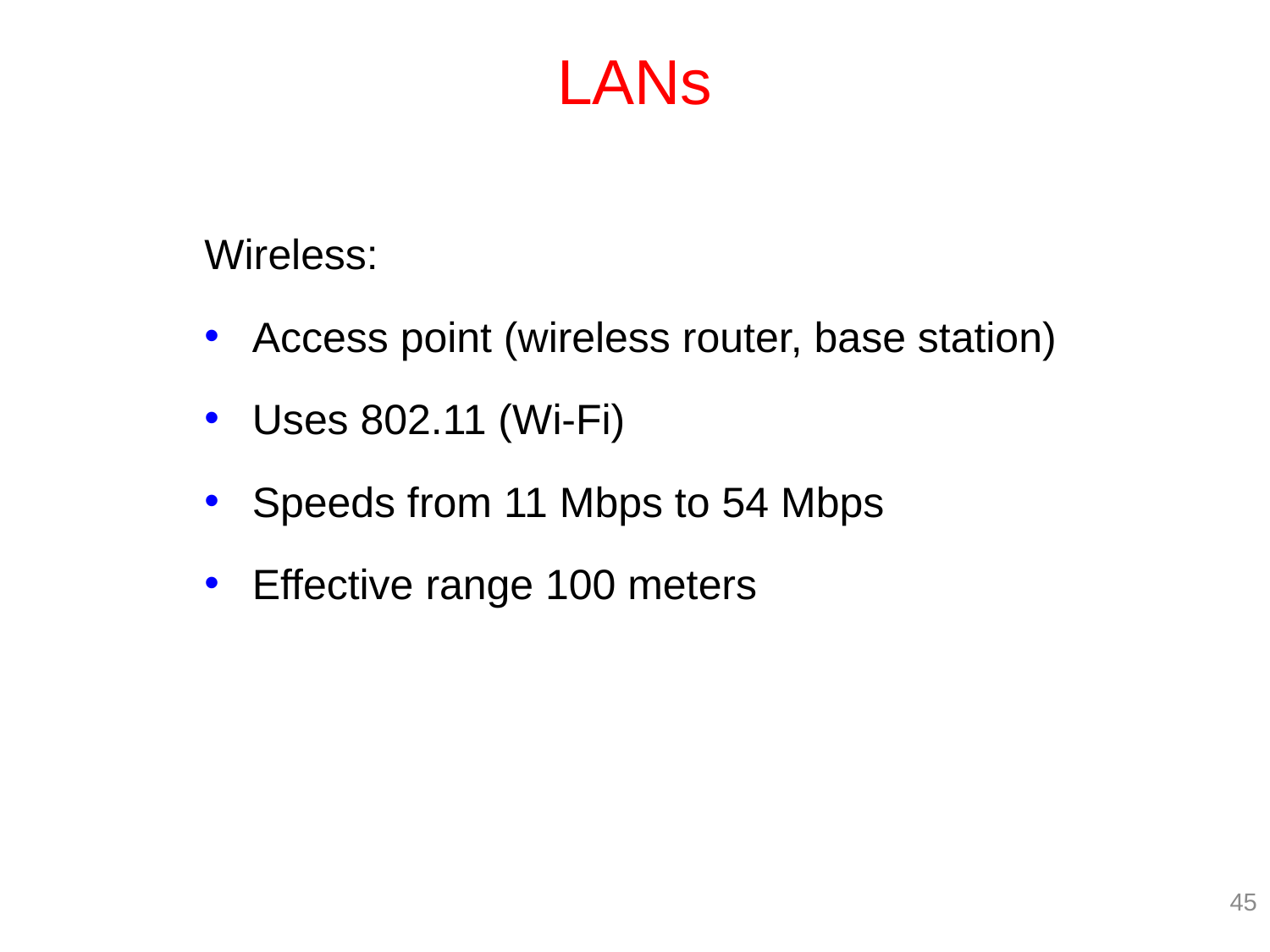

# LANs
Wireless:
Access point (wireless router, base station)
Uses 802.11 (Wi-Fi)
Speeds from 11 Mbps to 54 Mbps
Effective range 100 meters
45